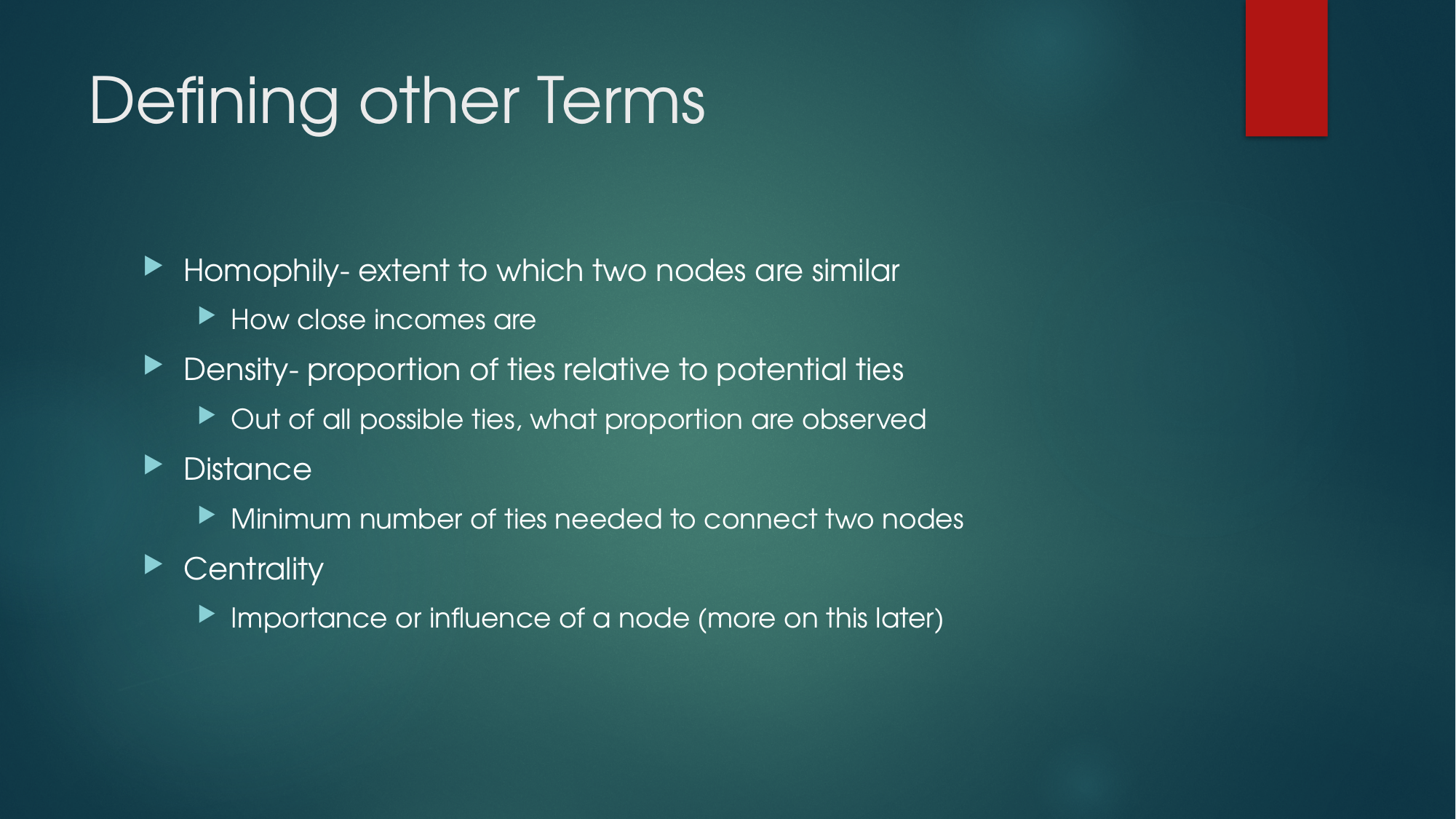

# Defining other Terms
Homophily- extent to which two nodes are similar
How close incomes are
Density- proportion of ties relative to potential ties
Out of all possible ties, what proportion are observed
Distance
Minimum number of ties needed to connect two nodes
Centrality
Importance or influence of a node (more on this later)